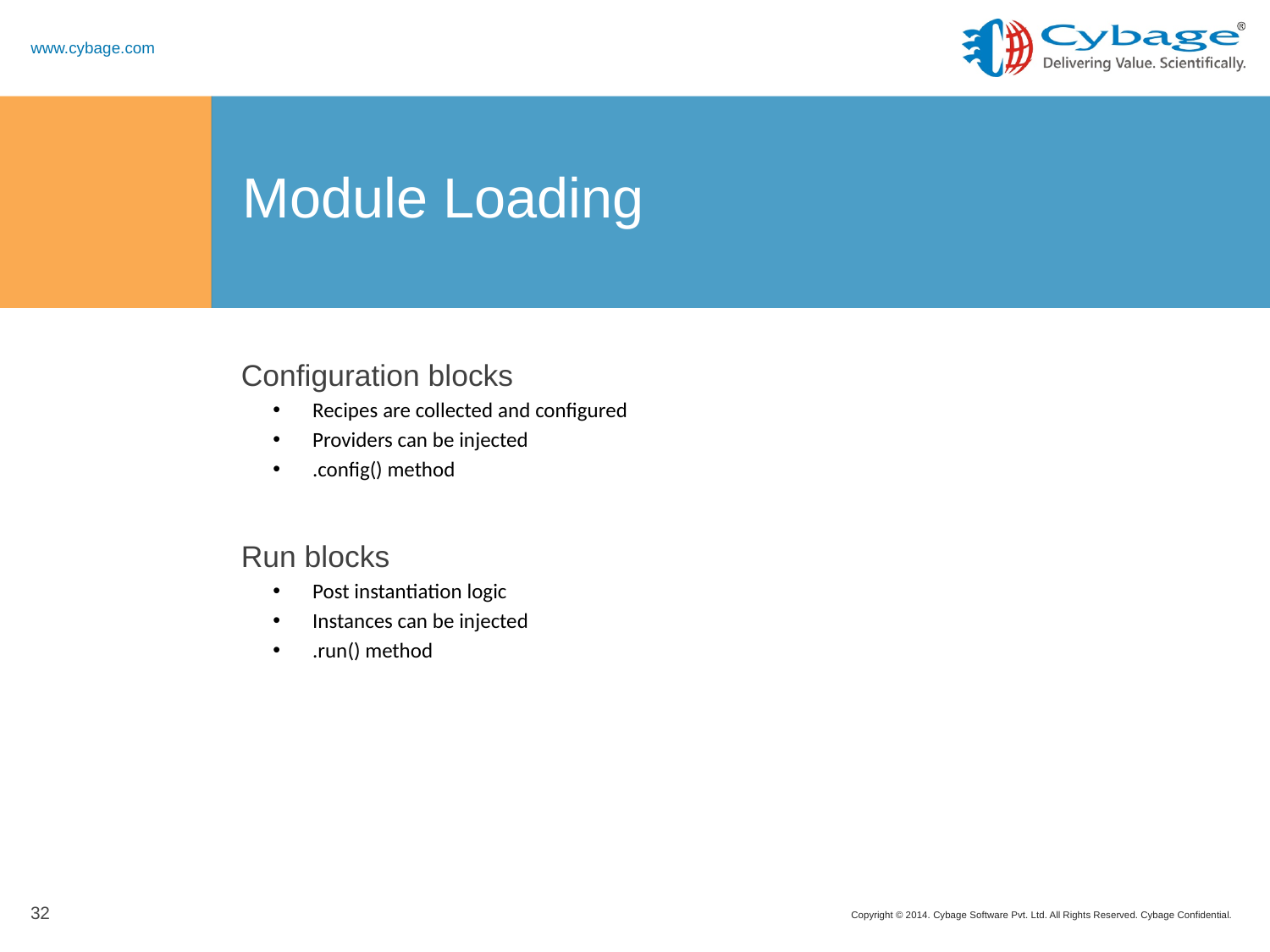

# Module Loading
Configuration blocks
Recipes are collected and configured
Providers can be injected
.config() method

Run blocks
Post instantiation logic
Instances can be injected
.run() method

32